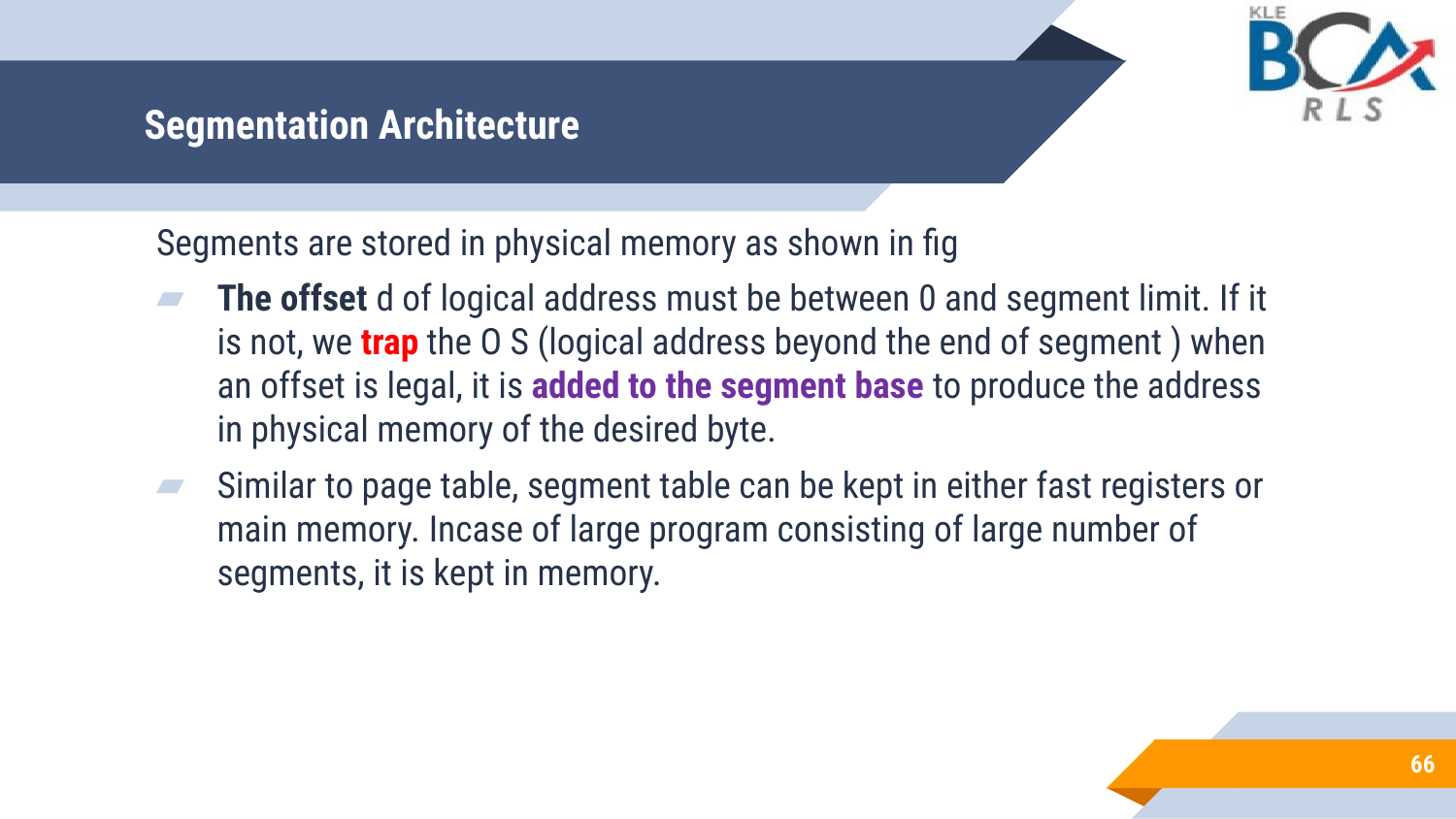

# Segmentation Architecture
Segments are stored in physical memory as shown in fig
The offset d of logical address must be between 0 and segment limit. If it is not, we trap the O S (logical address beyond the end of segment ) when an offset is legal, it is added to the segment base to produce the address in physical memory of the desired byte.
Similar to page table, segment table can be kept in either fast registers or main memory. Incase of large program consisting of large number of segments, it is kept in memory.

66